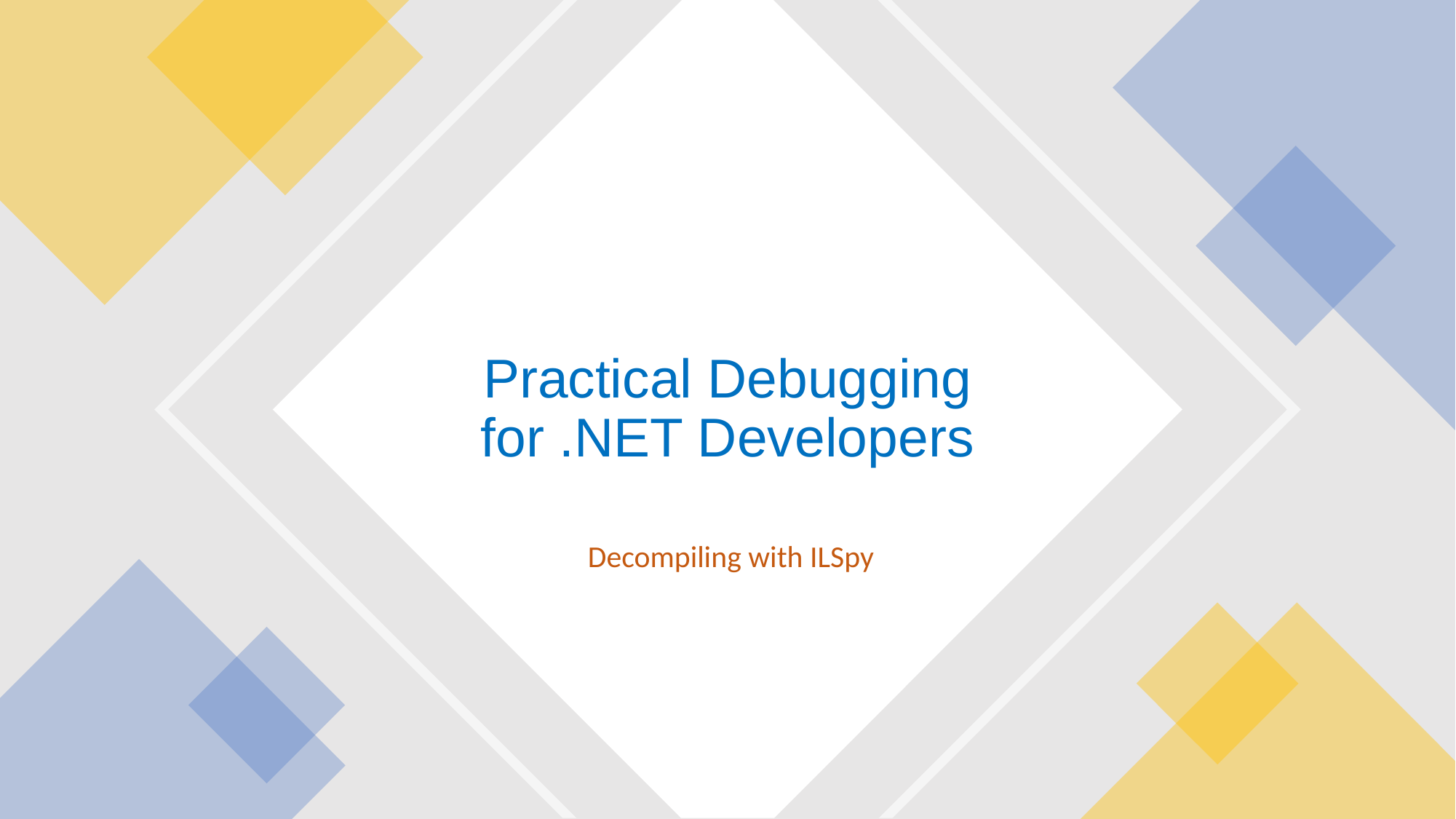

# Practical Debugging for .NET Developers
Decompiling with ILSpy